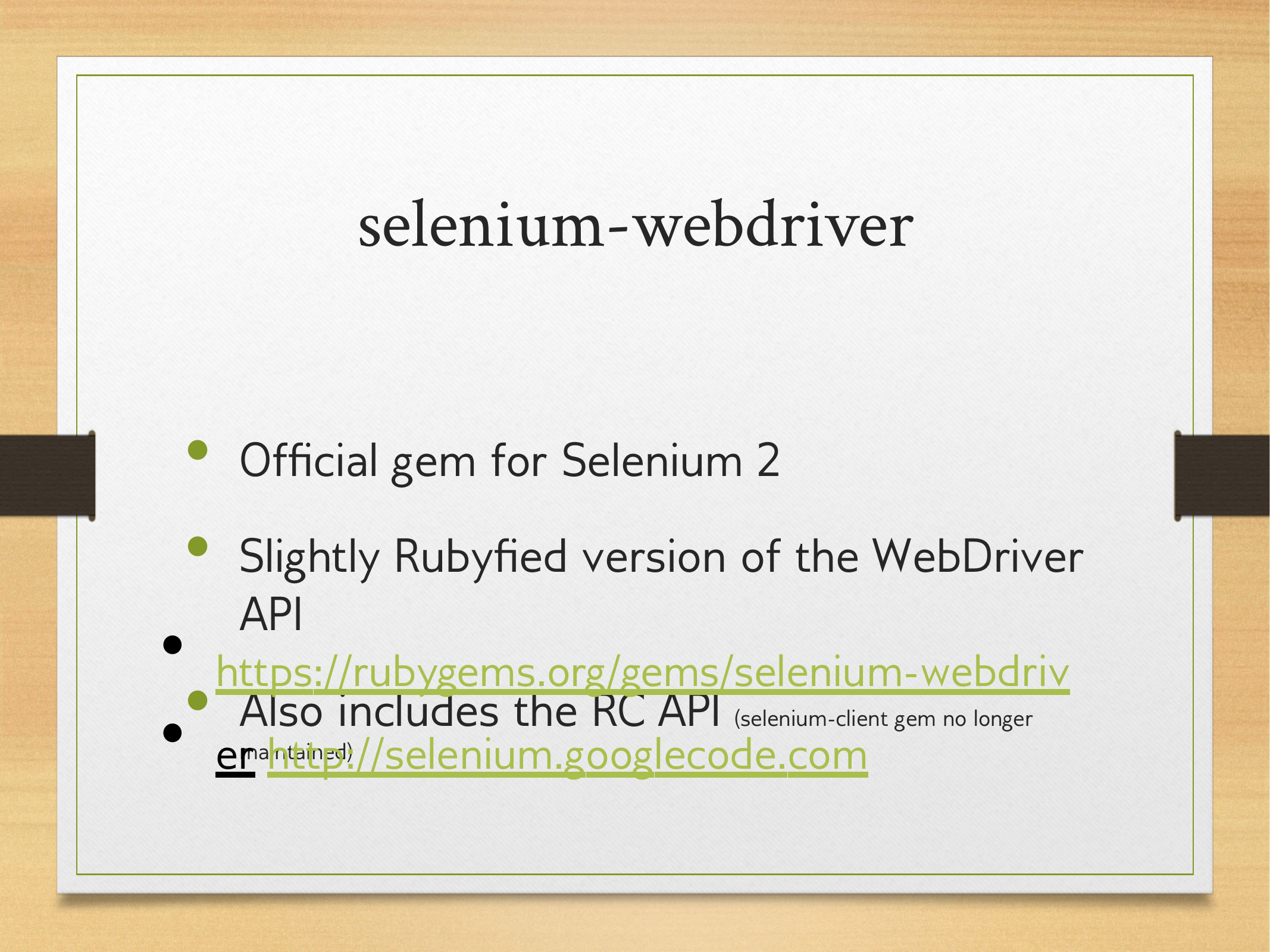

# selenium-webdriver
Ofﬁcial gem for Selenium 2
Slightly Rubyﬁed version of the WebDriver API
Also includes the RC API (selenium-client gem no longer maintained)
•
•
https://rubygems.org/gems/selenium-webdriver http://selenium.googlecode.com